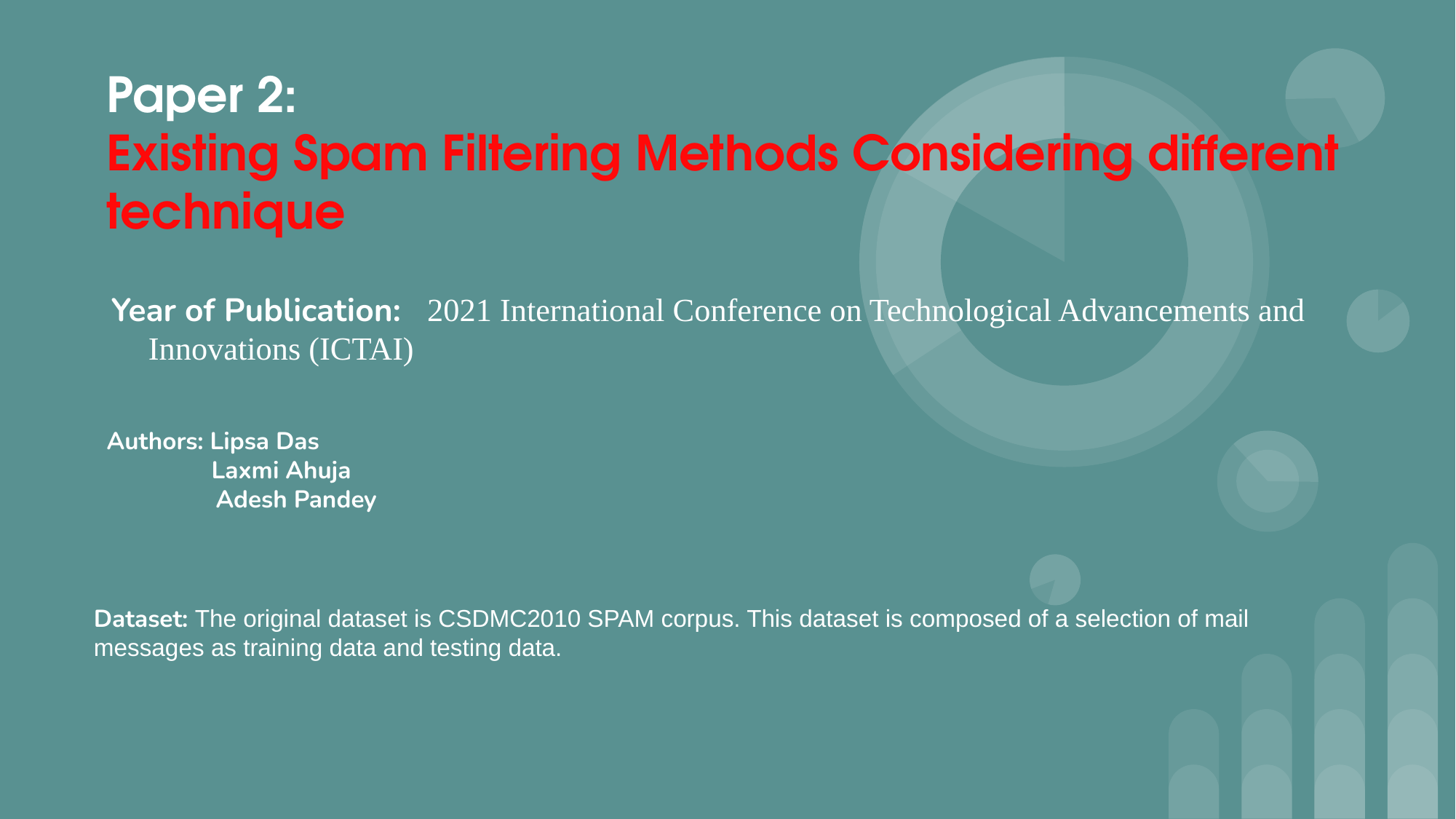

# Paper 2: Existing Spam Filtering Methods Considering different technique
Year of Publication:   2021 International Conference on Technological Advancements and Innovations (ICTAI)
Authors: Lipsa Das
                Laxmi Ahuja
	Adesh Pandey

Dataset: The original dataset is CSDMC2010 SPAM corpus. This dataset is composed of a selection of mail messages as training data and testing data.